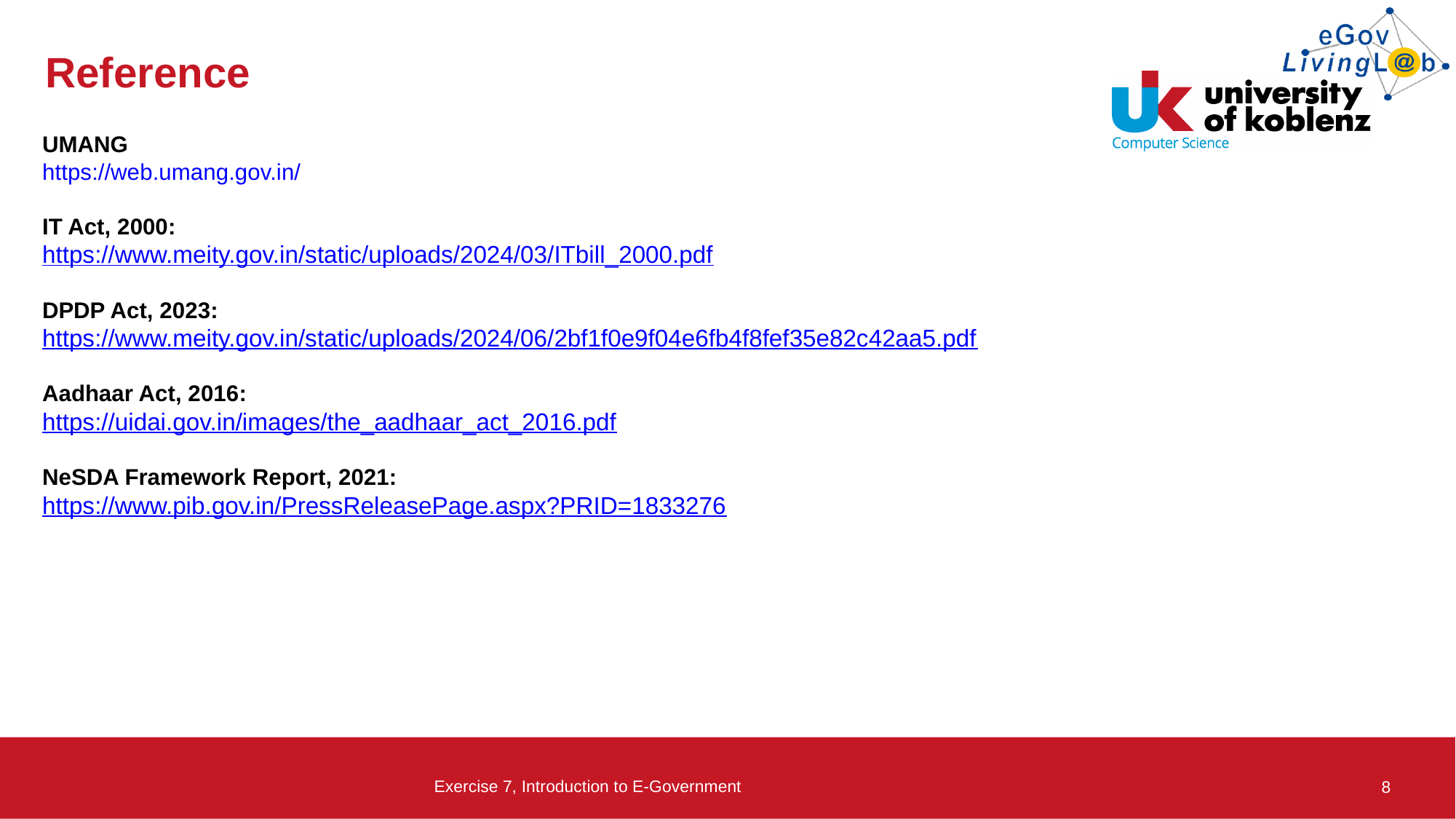

# Reference
UMANG
https://web.umang.gov.in/

IT Act, 2000:
https://www.meity.gov.in/static/uploads/2024/03/ITbill_2000.pdf

DPDP Act, 2023:
https://www.meity.gov.in/static/uploads/2024/06/2bf1f0e9f04e6fb4f8fef35e82c42aa5.pdf

Aadhaar Act, 2016:
https://uidai.gov.in/images/the_aadhaar_act_2016.pdf

NeSDA Framework Report, 2021:
https://www.pib.gov.in/PressReleasePage.aspx?PRID=1833276

Exercise 7, Introduction to E-Government
8